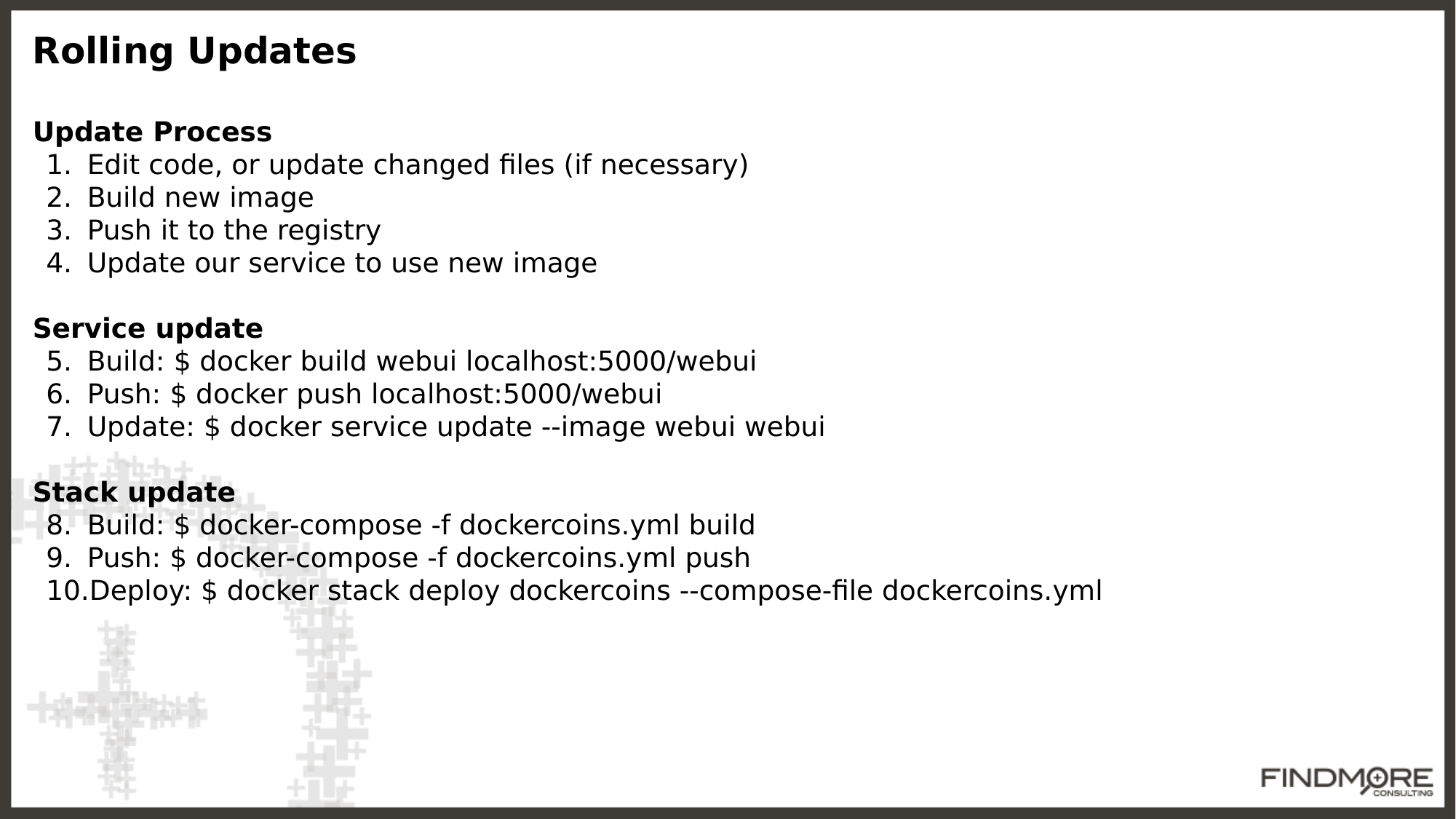

Rolling Updates

Update Process
Edit code, or update changed files (if necessary)
Build new image
Push it to the registry
Update our service to use new image

Service update
Build: $ docker build webui localhost:5000/webui
Push: $ docker push localhost:5000/webui
Update: $ docker service update --image webui webui

Stack update
Build: $ docker-compose -f dockercoins.yml build
Push: $ docker-compose -f dockercoins.yml push
Deploy: $ docker stack deploy dockercoins --compose-file dockercoins.yml